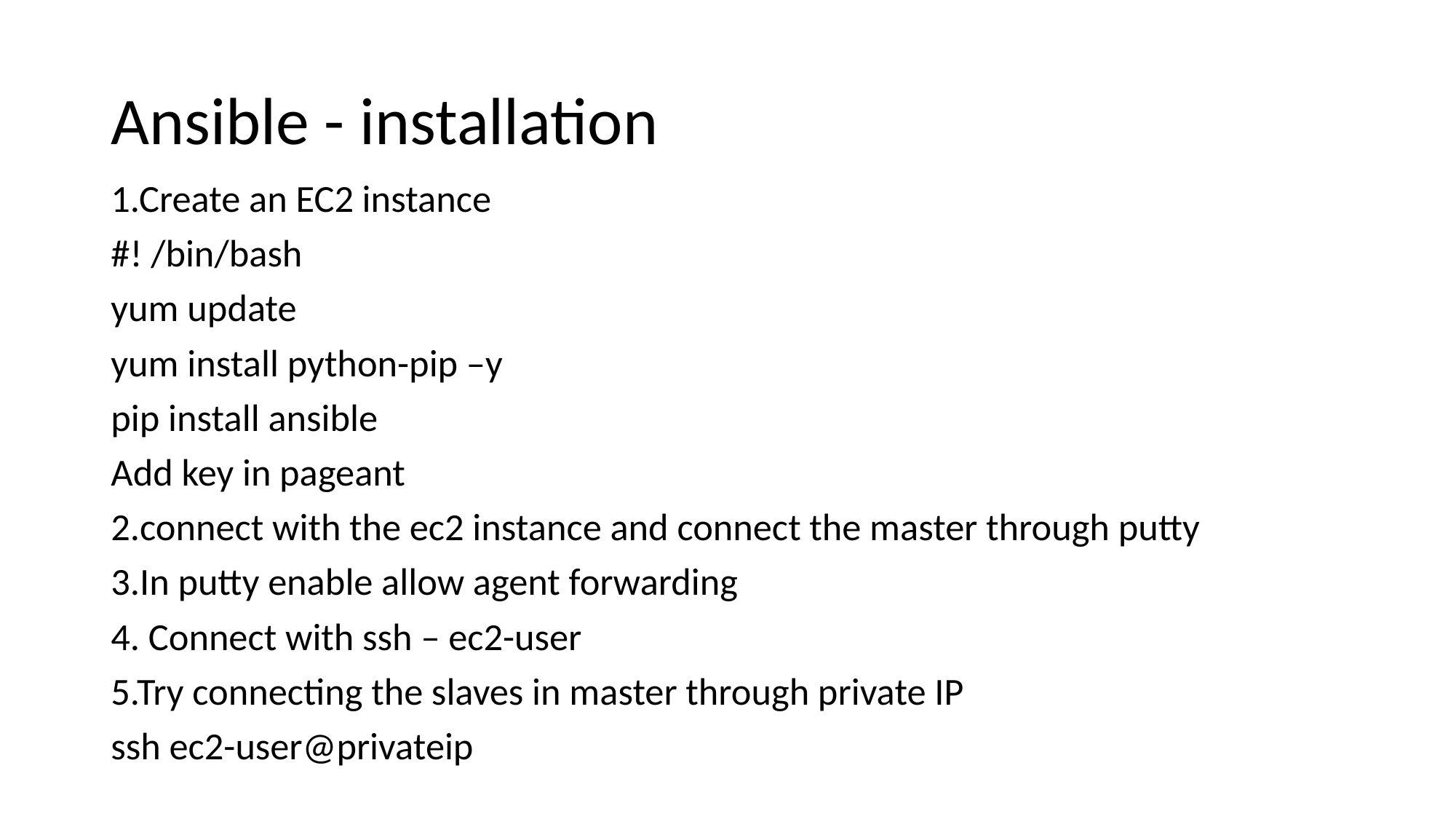

# Ansible - installation
1.Create an EC2 instance
#! /bin/bash
yum update
yum install python-pip –y
pip install ansible
Add key in pageant
2.connect with the ec2 instance and connect the master through putty
3.In putty enable allow agent forwarding
4. Connect with ssh – ec2-user
5.Try connecting the slaves in master through private IP
ssh ec2-user@privateip